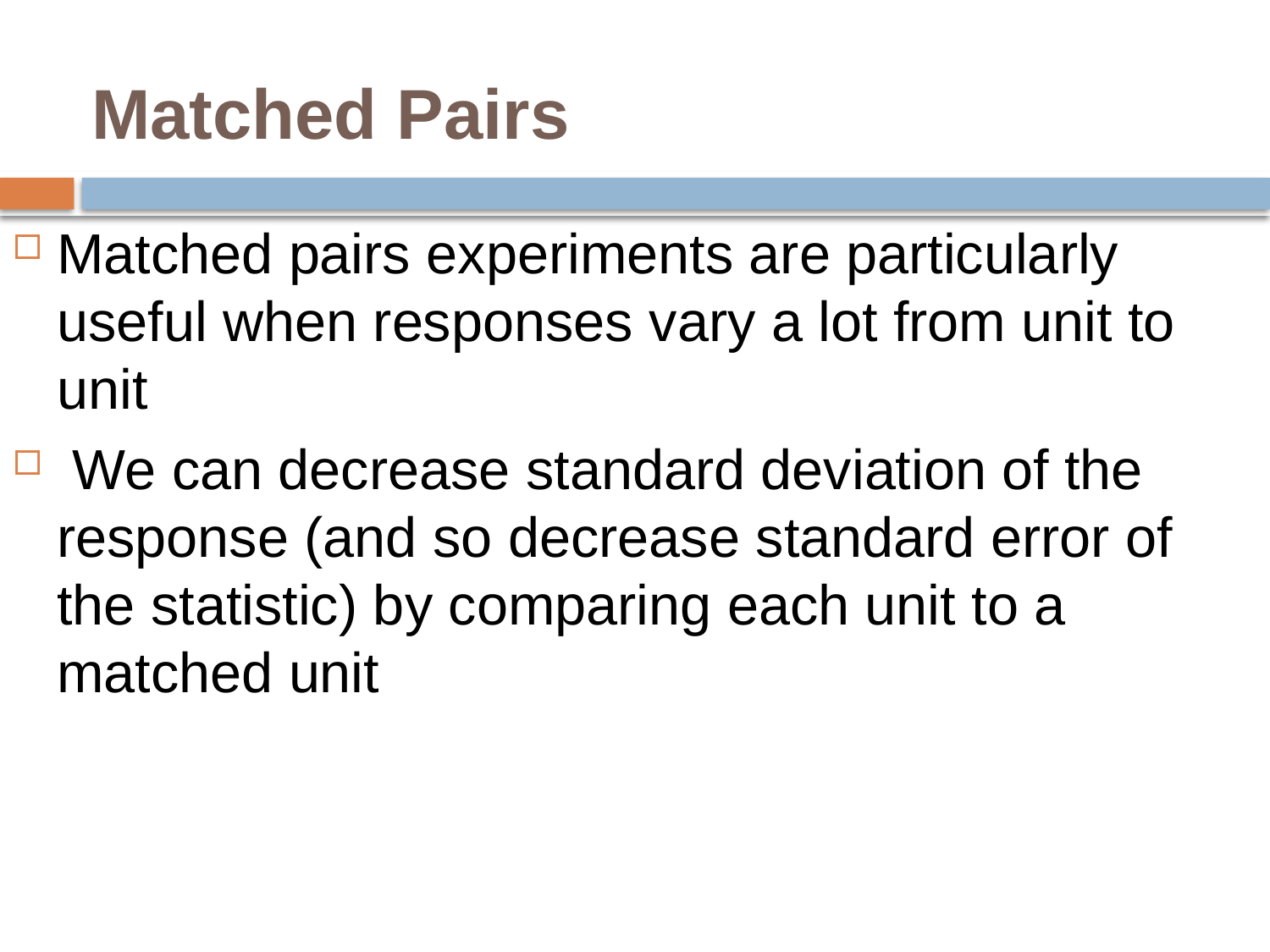

# Matched Pairs
Matched pairs experiments are particularly useful when responses vary a lot from unit to unit
 We can decrease standard deviation of the response (and so decrease standard error of the statistic) by comparing each unit to a matched unit